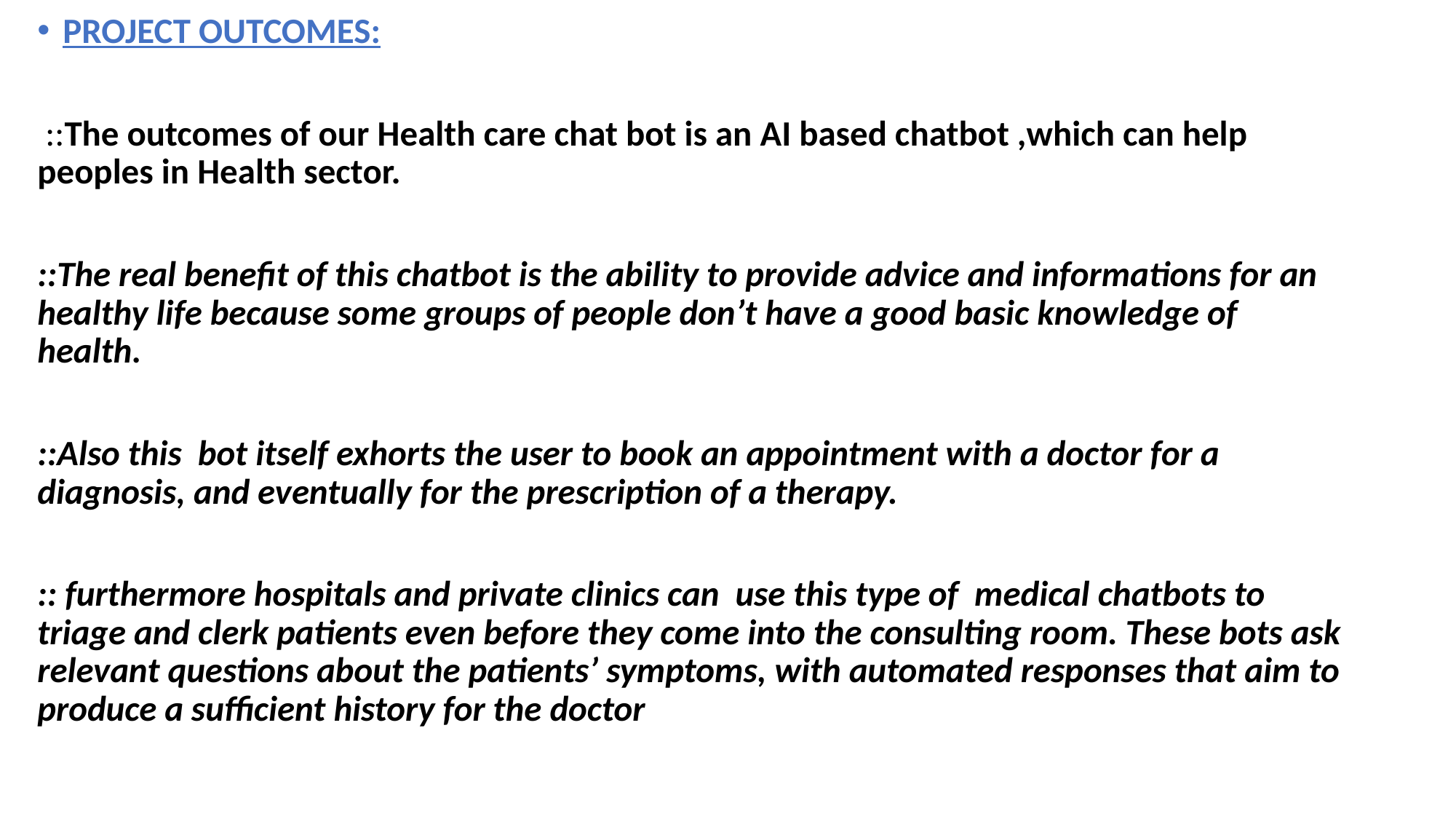

PROJECT OUTCOMES:

 ::The outcomes of our Health care chat bot is an AI based chatbot ,which can help peoples in Health sector.

::The real benefit of this chatbot is the ability to provide advice and informations for an healthy life because some groups of people don’t have a good basic knowledge of health.

::Also this  bot itself exhorts the user to book an appointment with a doctor for a diagnosis, and eventually for the prescription of a therapy.

:: furthermore hospitals and private clinics can  use this type of  medical chatbots to triage and clerk patients even before they come into the consulting room. These bots ask relevant questions about the patients’ symptoms, with automated responses that aim to produce a sufficient history for the doctor
#